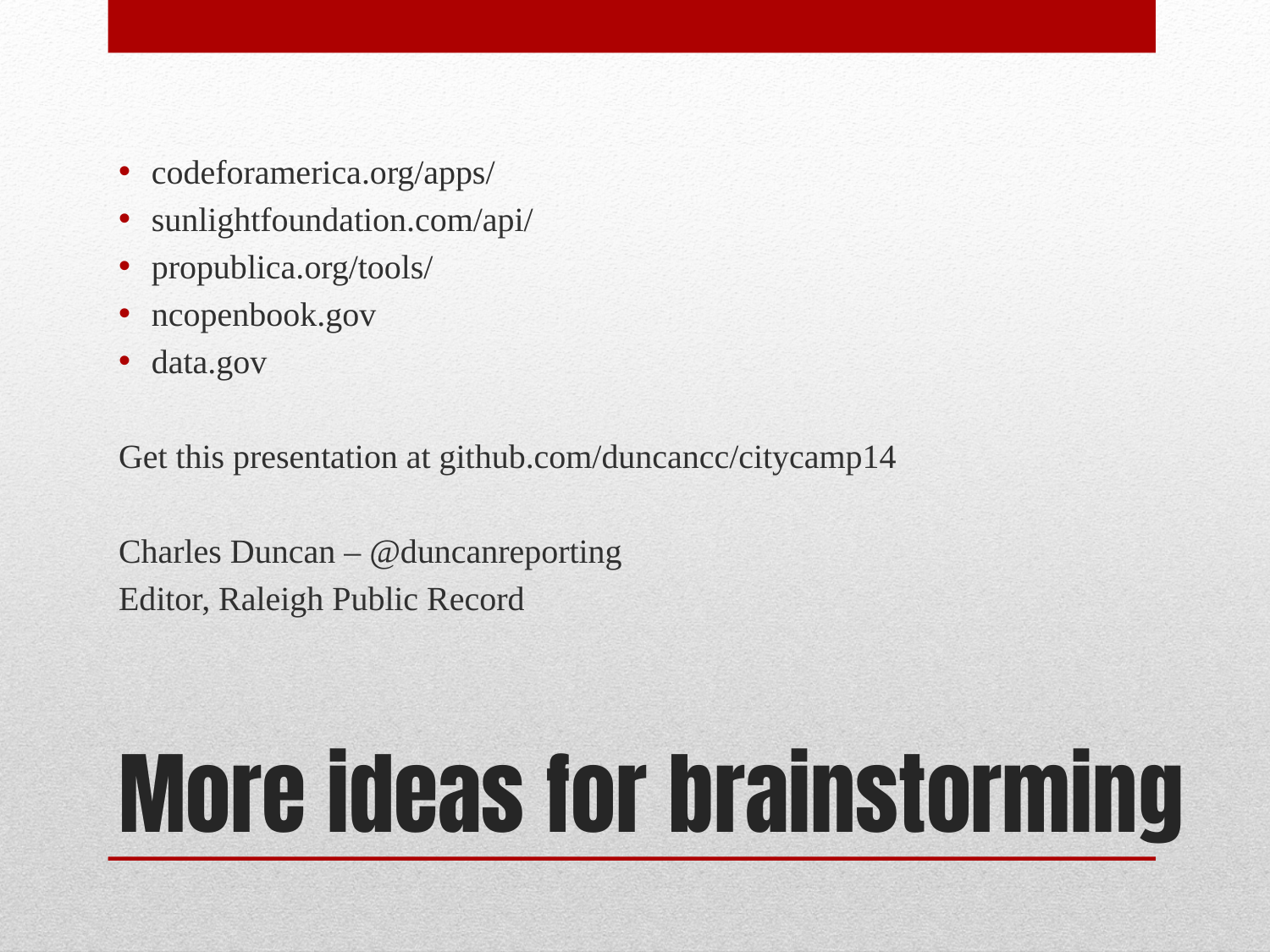

codeforamerica.org/apps/
sunlightfoundation.com/api/
propublica.org/tools/
ncopenbook.gov
data.gov

Get this presentation at github.com/duncancc/citycamp14

Charles Duncan – @duncanreporting
Editor, Raleigh Public Record
# More ideas for brainstorming